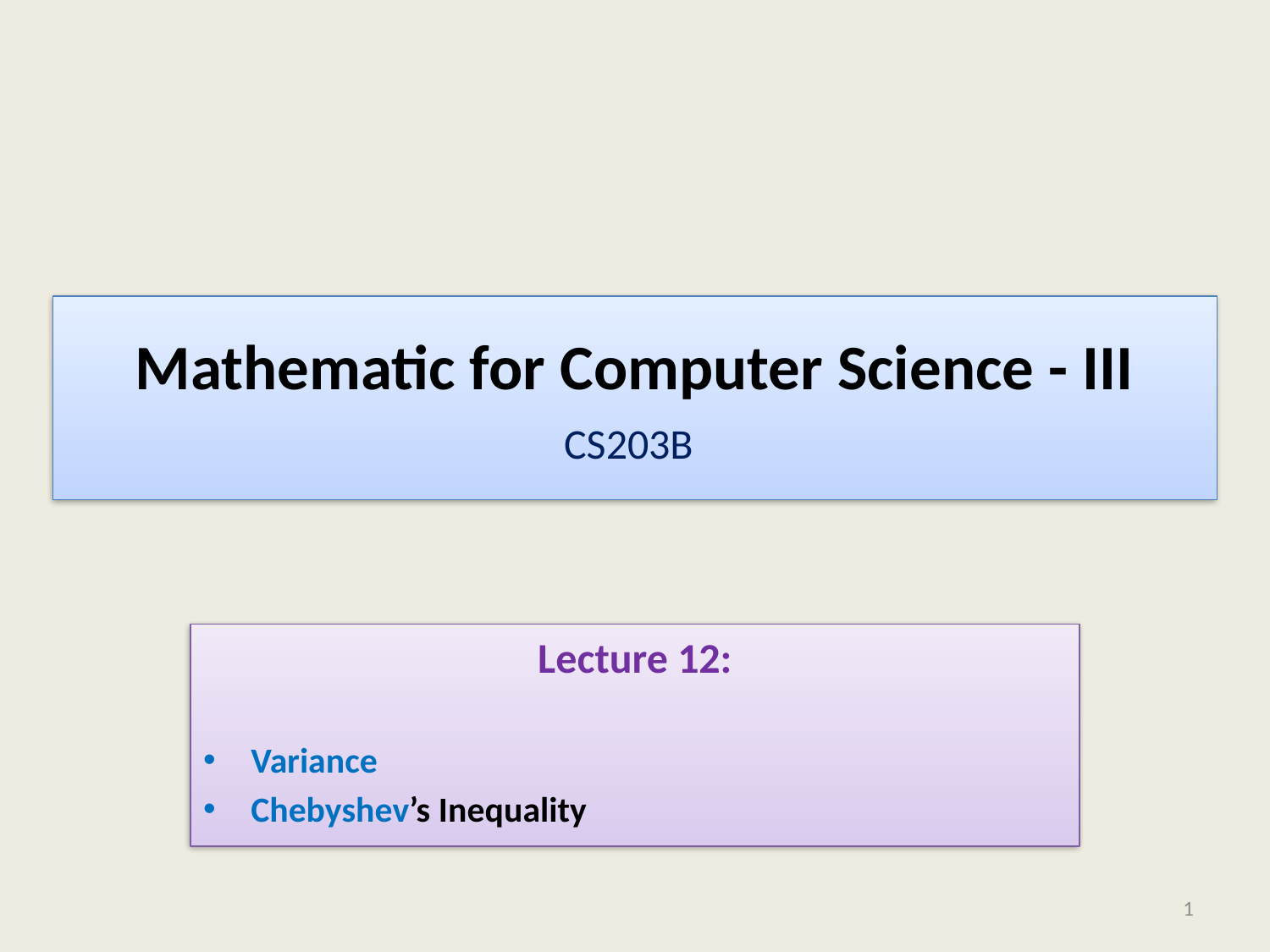

# Mathematic for Computer Science - III CS203B
Lecture 12:

Variance
Chebyshev’s Inequality

1